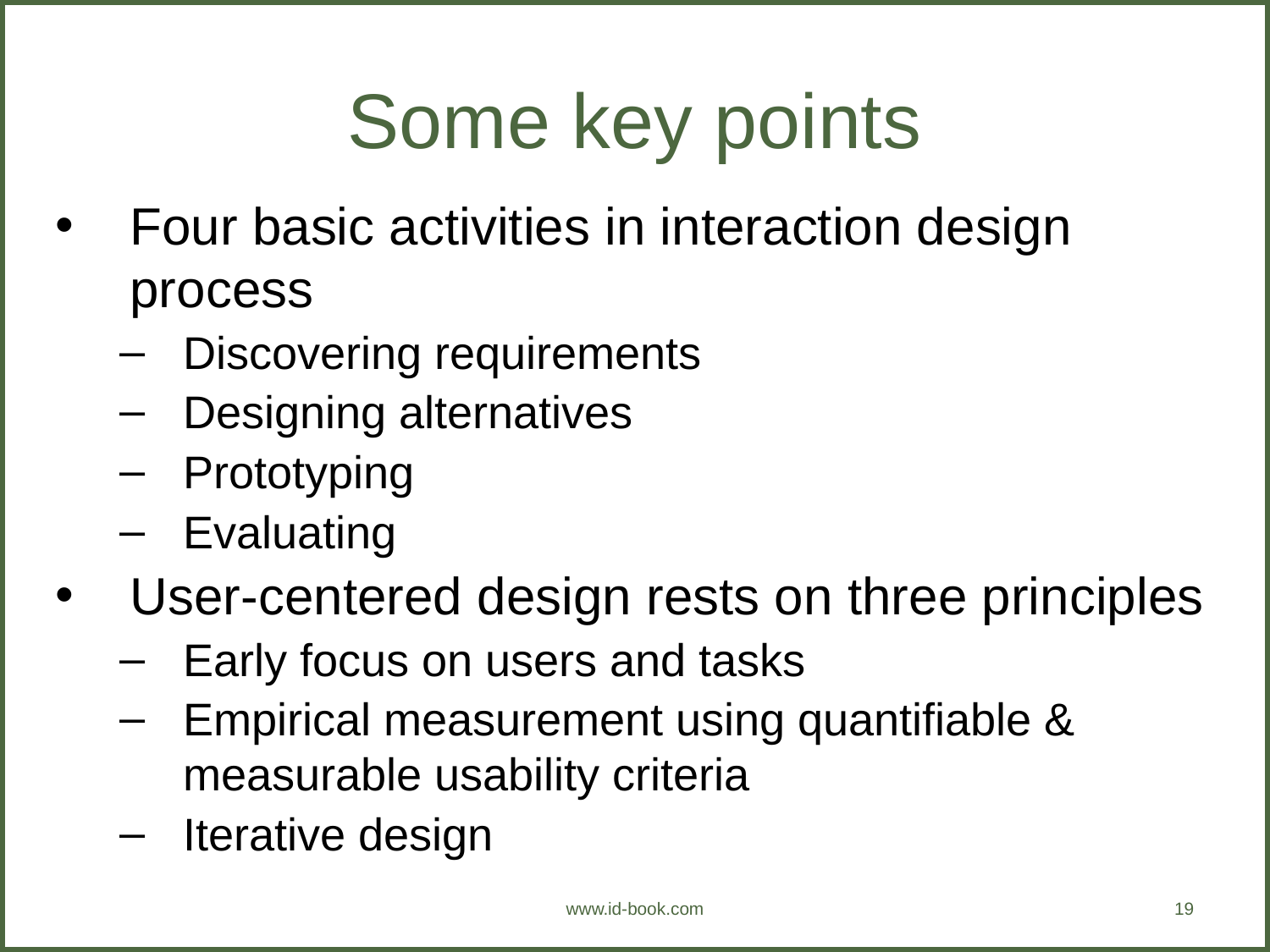

# Some key points
Four basic activities in interaction design process
Discovering requirements
Designing alternatives
Prototyping
Evaluating
User-centered design rests on three principles
Early focus on users and tasks
Empirical measurement using quantifiable & measurable usability criteria
Iterative design

www.id-book.com
19